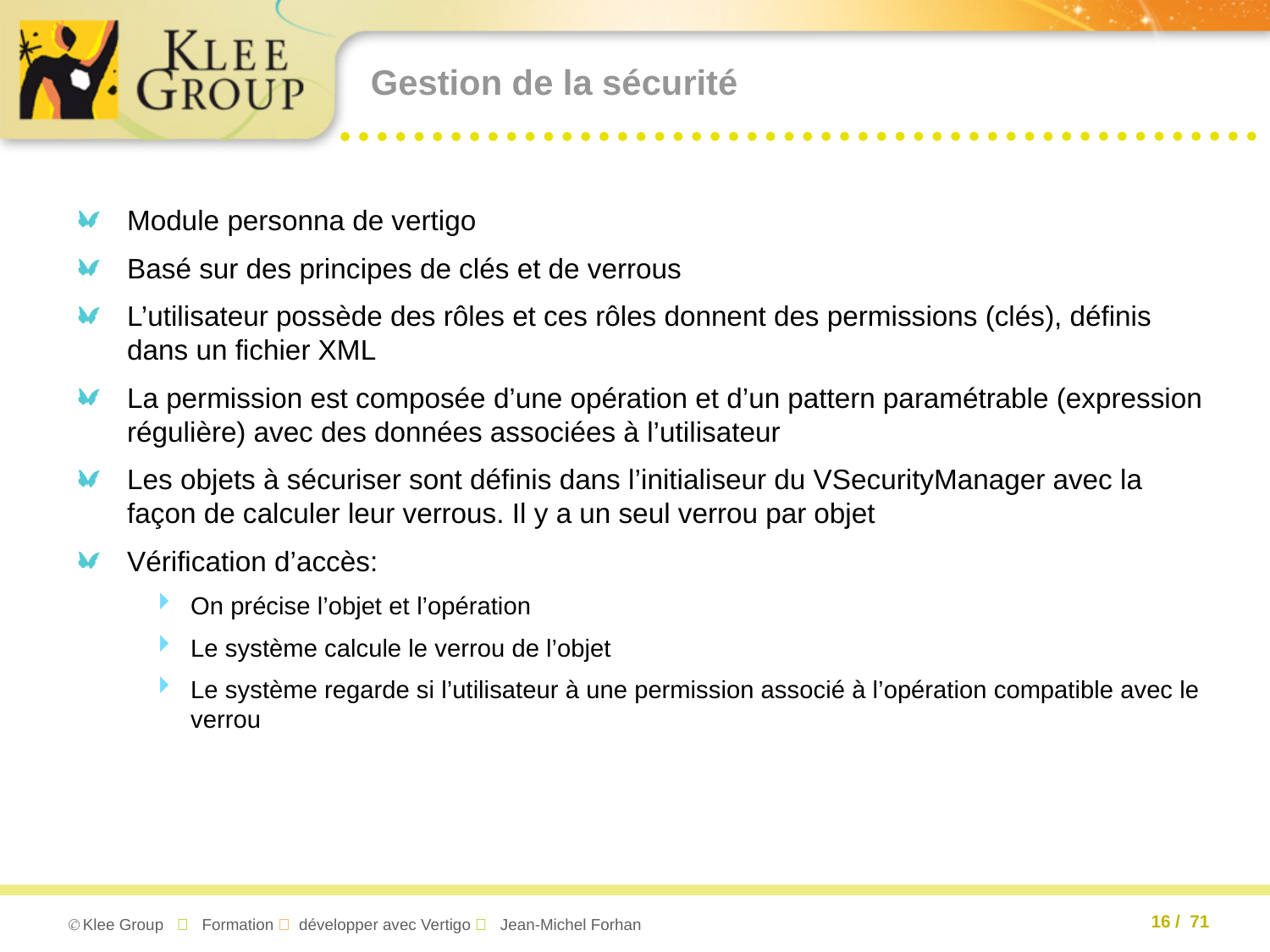

# Gestion de la sécurité
Module personna de vertigo
Basé sur des principes de clés et de verrous
L’utilisateur possède des rôles et ces rôles donnent des permissions (clés), définis dans un fichier XML
La permission est composée d’une opération et d’un pattern paramétrable (expression régulière) avec des données associées à l’utilisateur
Les objets à sécuriser sont définis dans l’initialiseur du VSecurityManager avec la façon de calculer leur verrous. Il y a un seul verrou par objet
Vérification d’accès:
On précise l’objet et l’opération
Le système calcule le verrou de l’objet
Le système regarde si l’utilisateur à une permission associé à l’opération compatible avec le verrou